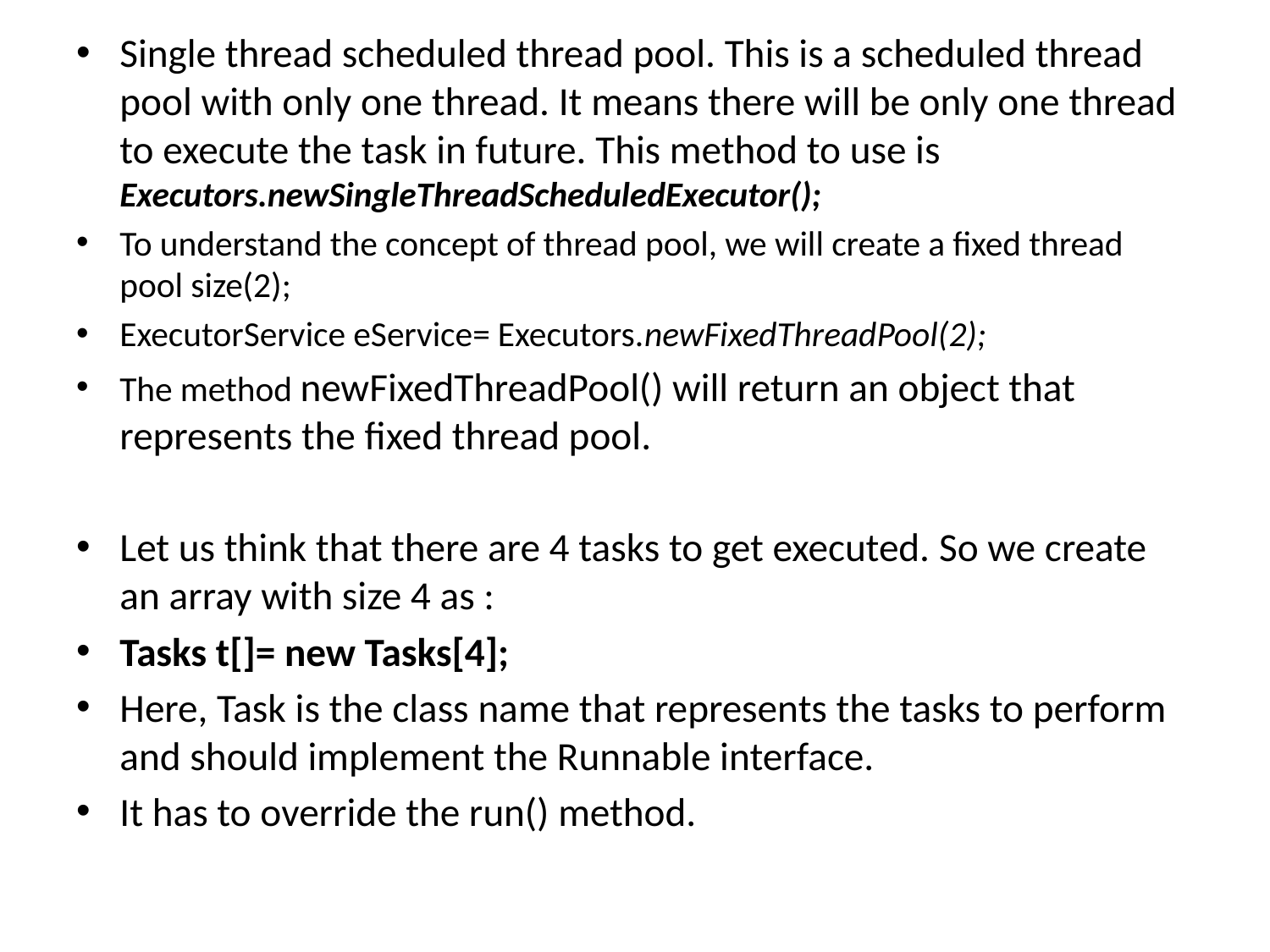

Single thread scheduled thread pool. This is a scheduled thread pool with only one thread. It means there will be only one thread to execute the task in future. This method to use is Executors.newSingleThreadScheduledExecutor();
To understand the concept of thread pool, we will create a fixed thread pool size(2);
ExecutorService eService= Executors.newFixedThreadPool(2);
The method newFixedThreadPool() will return an object that represents the fixed thread pool.

Let us think that there are 4 tasks to get executed. So we create an array with size 4 as :
Tasks t[]= new Tasks[4];
Here, Task is the class name that represents the tasks to perform and should implement the Runnable interface.
It has to override the run() method.

#